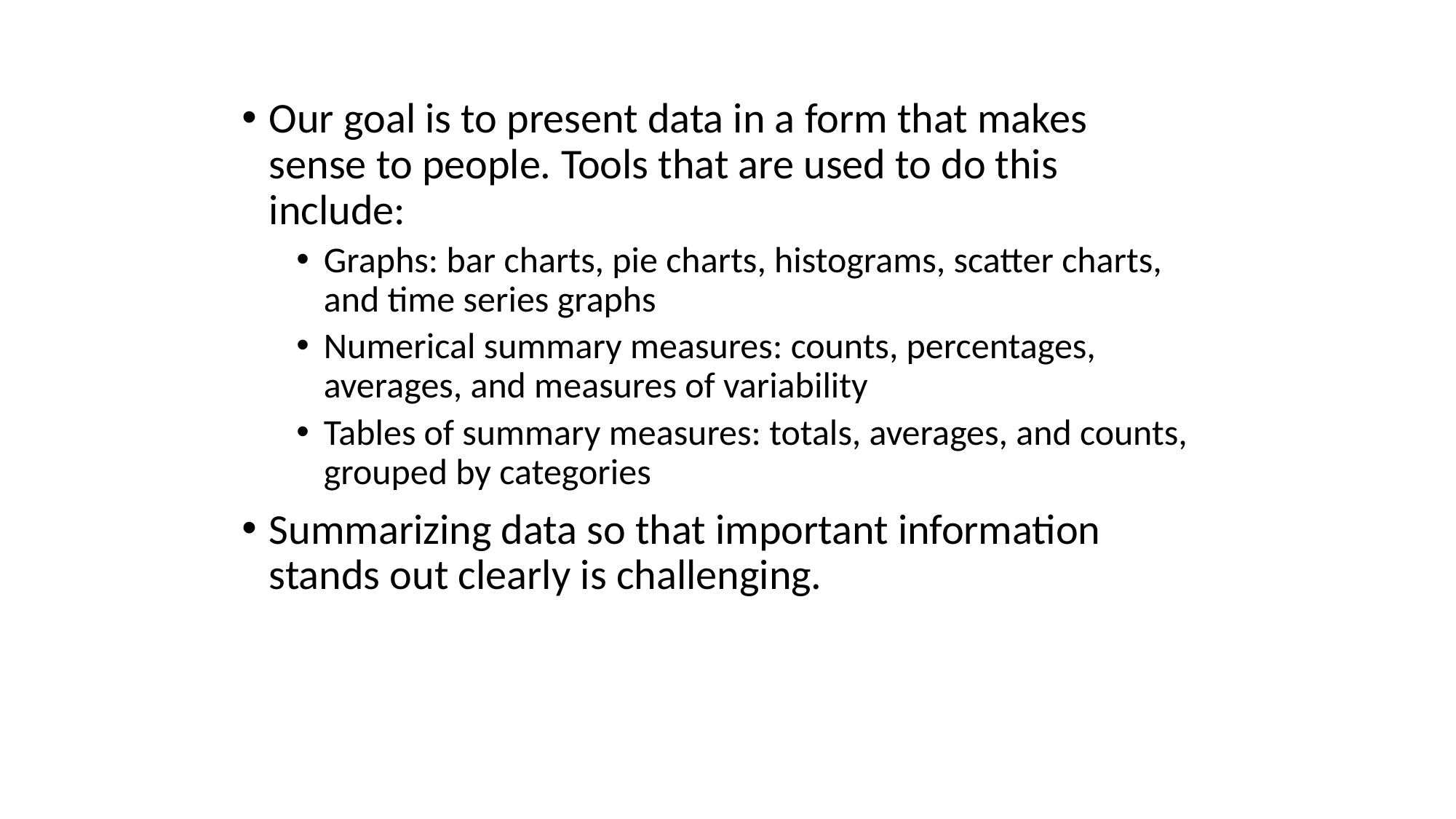

Our goal is to present data in a form that makes sense to people. Tools that are used to do this include:
Graphs: bar charts, pie charts, histograms, scatter charts, and time series graphs
Numerical summary measures: counts, percentages, averages, and measures of variability
Tables of summary measures: totals, averages, and counts, grouped by categories
Summarizing data so that important information stands out clearly is challenging.